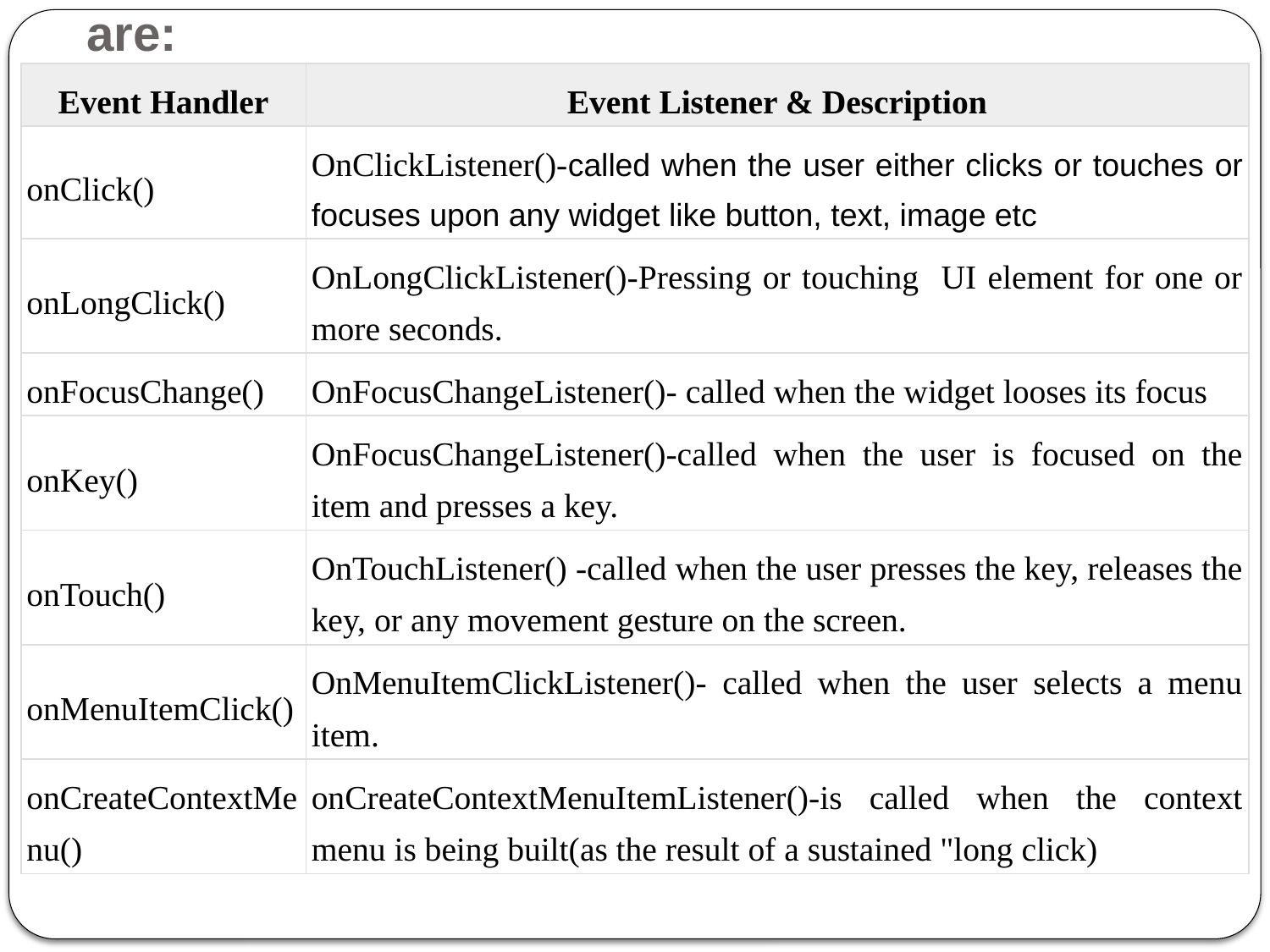

# Some of the event listeners and event handlers are:

| Event Handler | Event Listener & Description |
| --- | --- |
| onClick() | OnClickListener()-called when the user either clicks or touches or focuses upon any widget like button, text, image etc |
| onLongClick() | OnLongClickListener()-Pressing or touching UI element for one or more seconds. |
| onFocusChange() | OnFocusChangeListener()- called when the widget looses its focus |
| onKey() | OnFocusChangeListener()-called when the user is focused on the item and presses a key. |
| onTouch() | OnTouchListener() -called when the user presses the key, releases the key, or any movement gesture on the screen. |
| onMenuItemClick() | OnMenuItemClickListener()- called when the user selects a menu item. |
| onCreateContextMenu() | onCreateContextMenuItemListener()-is called when the context menu is being built(as the result of a sustained "long click) |